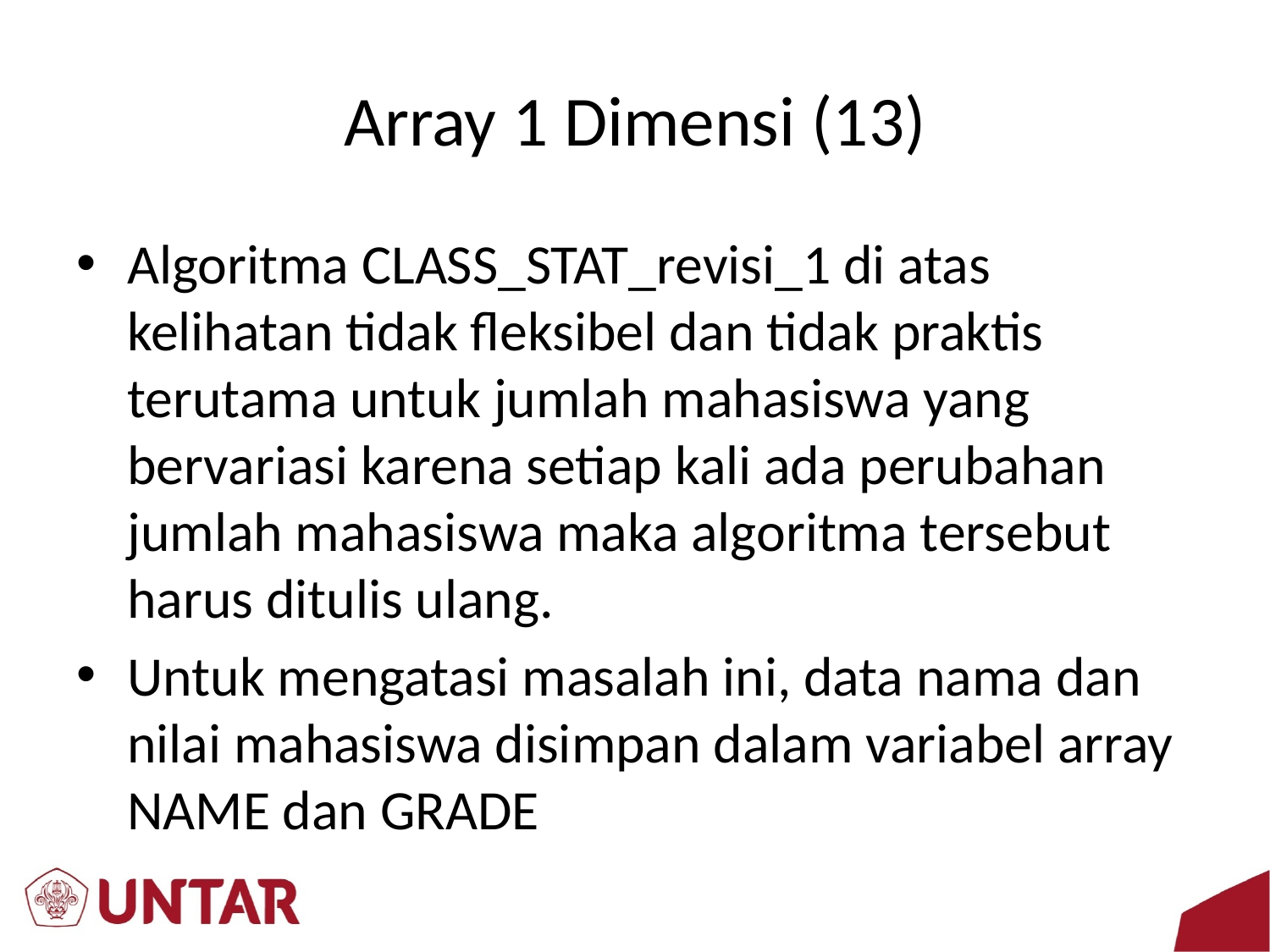

# Array 1 Dimensi (13)
Algoritma CLASS_STAT_revisi_1 di atas kelihatan tidak fleksibel dan tidak praktis terutama untuk jumlah mahasiswa yang bervariasi karena setiap kali ada perubahan jumlah mahasiswa maka algoritma tersebut harus ditulis ulang.
Untuk mengatasi masalah ini, data nama dan nilai mahasiswa disimpan dalam variabel array NAME dan GRADE